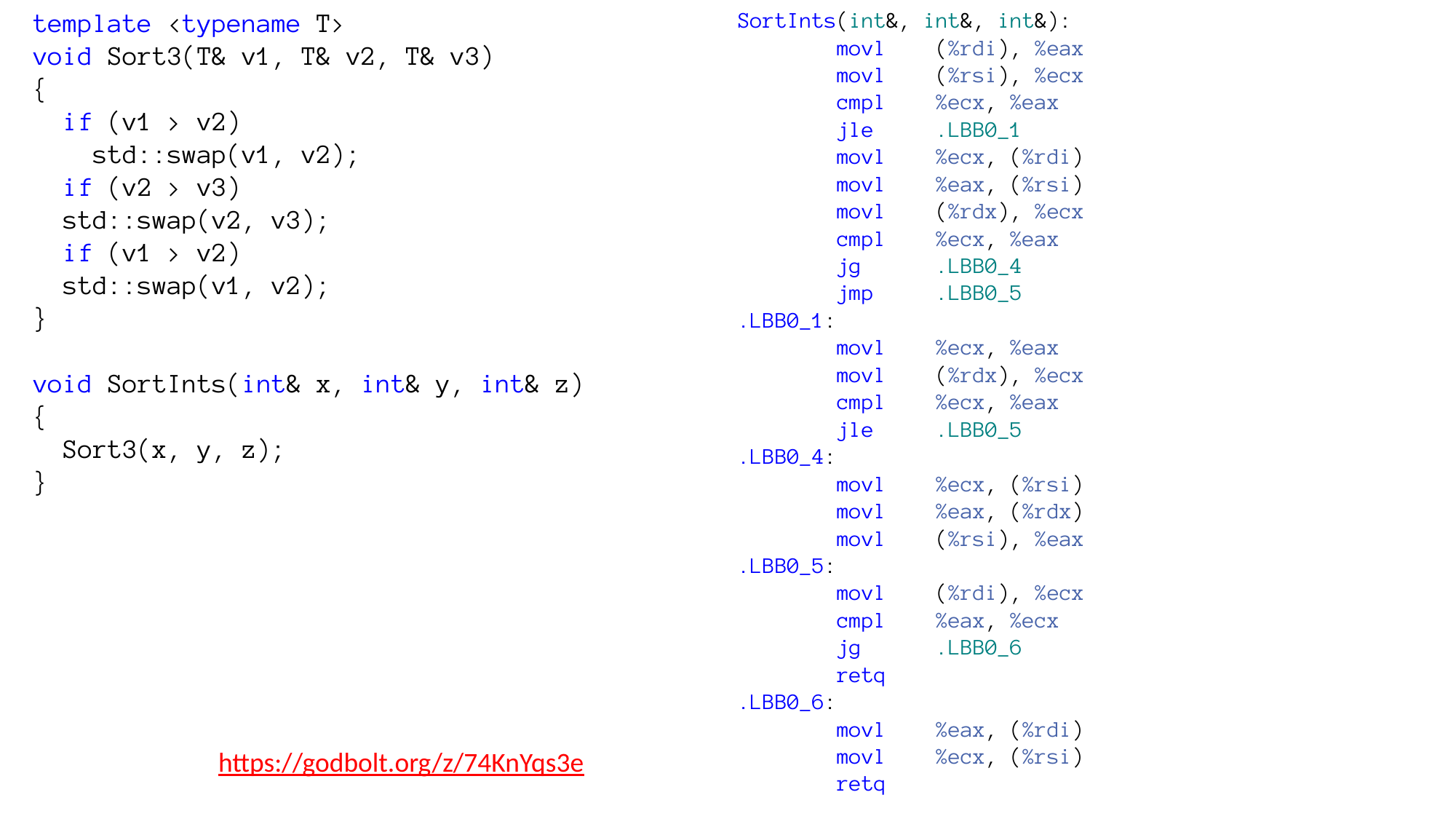

template <typename T>
void Sort3(T& v1, T& v2, T& v3)
{
  if (v1 > v2)
    std::swap(v1, v2);
  if (v2 > v3)
  std::swap(v2, v3);
  if (v1 > v2)
  std::swap(v1, v2);
}
void SortInts(int& x, int& y, int& z)
{
  Sort3(x, y, z);
}
SortInts(int&, int&, int&):
        movl    (%rdi), %eax
        movl    (%rsi), %ecx
        cmpl    %ecx, %eax
        jle     .LBB0_1
        movl    %ecx, (%rdi)
        movl    %eax, (%rsi)
        movl    (%rdx), %ecx
        cmpl    %ecx, %eax
        jg      .LBB0_4
        jmp     .LBB0_5
.LBB0_1:
        movl    %ecx, %eax
        movl    (%rdx), %ecx
        cmpl    %ecx, %eax
        jle     .LBB0_5
.LBB0_4:
        movl    %ecx, (%rsi)
        movl    %eax, (%rdx)
        movl    (%rsi), %eax
.LBB0_5:
        movl    (%rdi), %ecx
        cmpl    %eax, %ecx
        jg      .LBB0_6
        retq
.LBB0_6:
        movl    %eax, (%rdi)
        movl    %ecx, (%rsi)
        retq
https://godbolt.org/z/74KnYqs3e